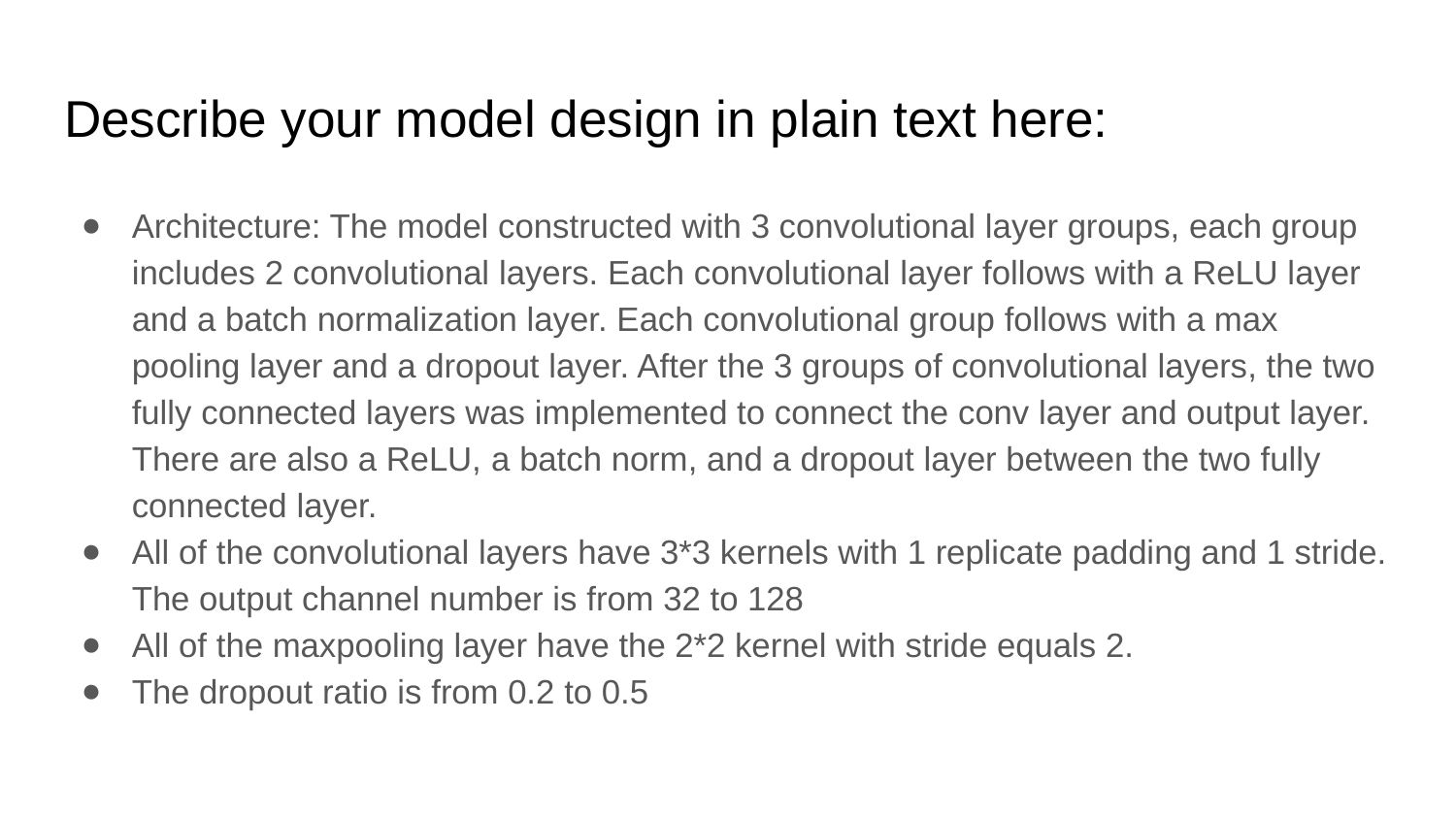

# Describe your model design in plain text here:
Architecture: The model constructed with 3 convolutional layer groups, each group includes 2 convolutional layers. Each convolutional layer follows with a ReLU layer and a batch normalization layer. Each convolutional group follows with a max pooling layer and a dropout layer. After the 3 groups of convolutional layers, the two fully connected layers was implemented to connect the conv layer and output layer. There are also a ReLU, a batch norm, and a dropout layer between the two fully connected layer.
All of the convolutional layers have 3*3 kernels with 1 replicate padding and 1 stride. The output channel number is from 32 to 128
All of the maxpooling layer have the 2*2 kernel with stride equals 2.
The dropout ratio is from 0.2 to 0.5